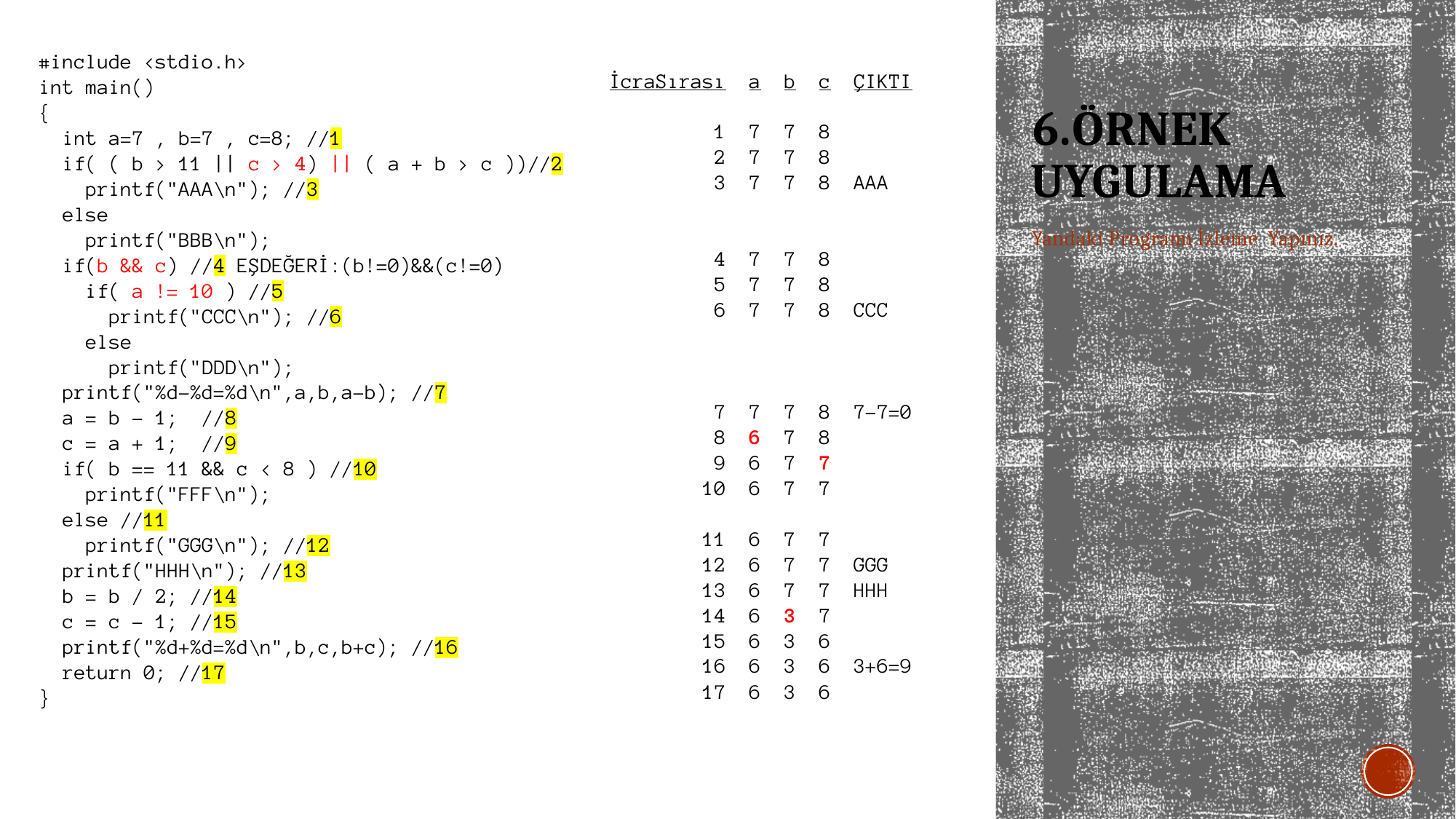

#include <stdio.h>
int main()
{
  int a=7 , b=7 , c=8; //1
  if( ( b > 11 || c > 4) || ( a + b > c ))//2
    printf("AAA\n"); //3
  else
    printf("BBB\n");
  if(b && c) //4 EŞDEĞERİ:(b!=0)&&(c!=0)
    if( a != 10 ) //5
      printf("CCC\n"); //6
    else
      printf("DDD\n");
  printf("%d-%d=%d\n",a,b,a-b); //7
  a = b - 1;  //8
  c = a + 1;  //9
  if( b == 11 && c < 8 ) //10
    printf("FFF\n");
  else //11
    printf("GGG\n"); //12
  printf("HHH\n"); //13
  b = b / 2; //14
  c = c - 1; //15
  printf("%d+%d=%d\n",b,c,b+c); //16
  return 0; //17
}
# 6.ÖRNEK UYGULAMA
İcraSırası  a  b  c  ÇIKTI

         1  7  7  8
         2  7  7  8
         3  7  7  8  AAA

         4  7  7  8
         5  7  7  8
         6  7  7  8  CCC

         7  7  7  8  7-7=0
         8  6  7  8
         9  6  7  7
        10  6  7  7

        11  6  7  7
        12  6  7  7  GGG
        13  6  7  7  HHH
        14  6  3  7
        15  6  3  6
        16  6  3  6  3+6=9
        17  6  3  6

Yandaki Programı İzleme  Yapınız.